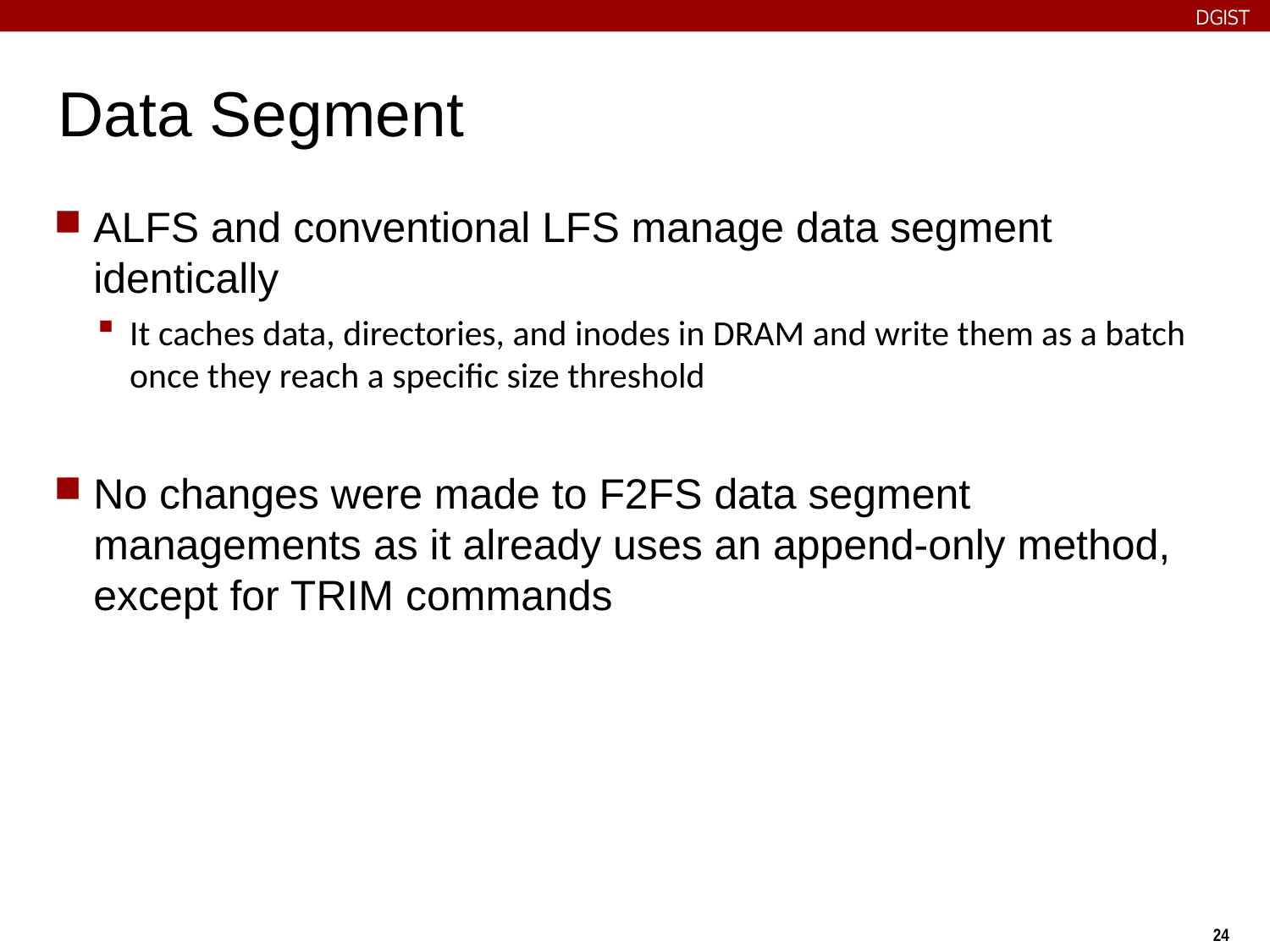

DGIST
# Data Segment
ALFS and conventional LFS manage data segment identically
It caches data, directories, and inodes in DRAM and write them as a batch once they reach a specific size threshold

No changes were made to F2FS data segment managements as it already uses an append-only method, except for TRIM commands